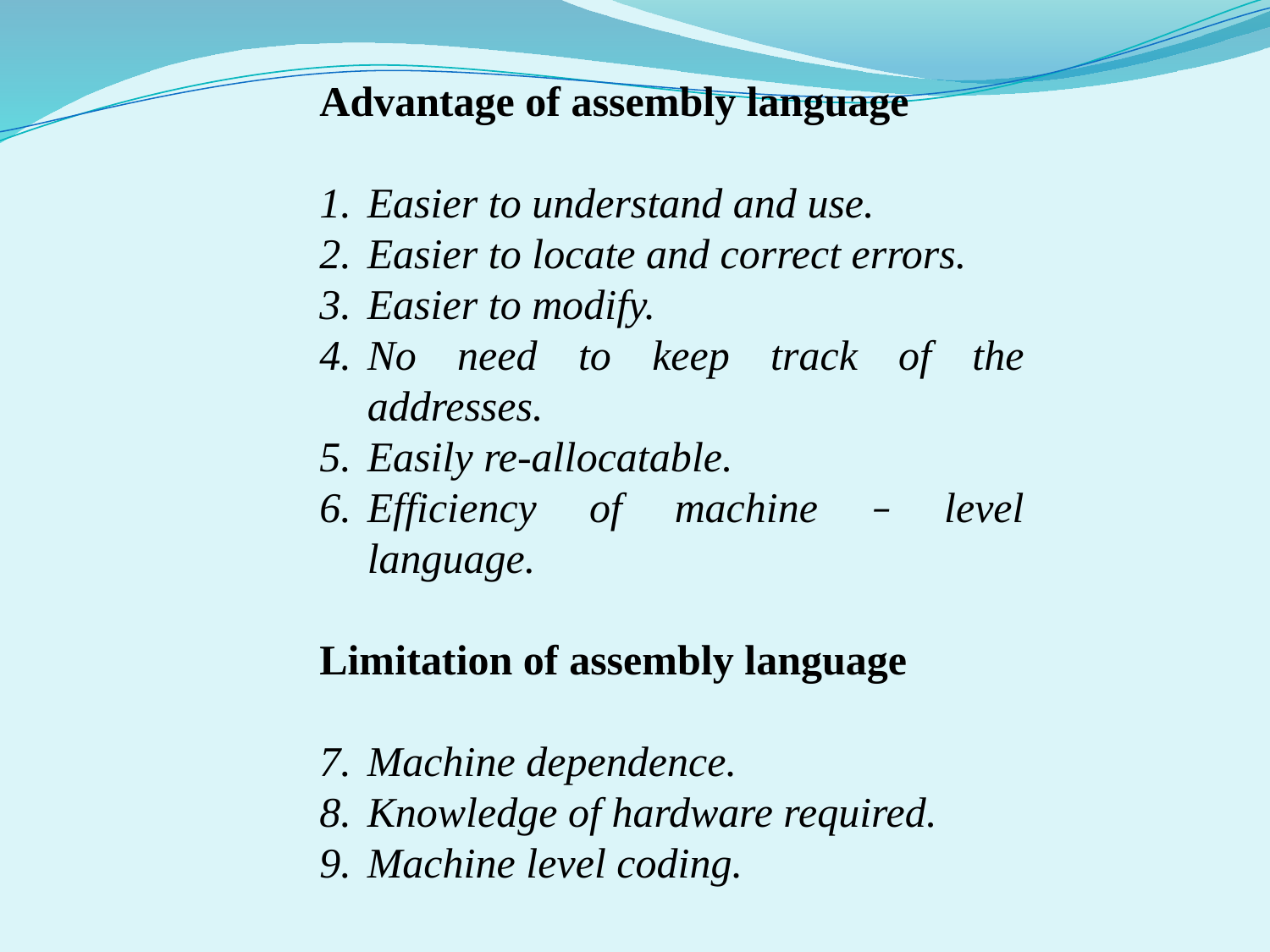

Advantage of assembly language

Easier to understand and use.
Easier to locate and correct errors.
Easier to modify.
No need to keep track of the addresses.
Easily re-allocatable.
Efficiency of machine – level language.

Limitation of assembly language

Machine dependence.
Knowledge of hardware required.
Machine level coding.